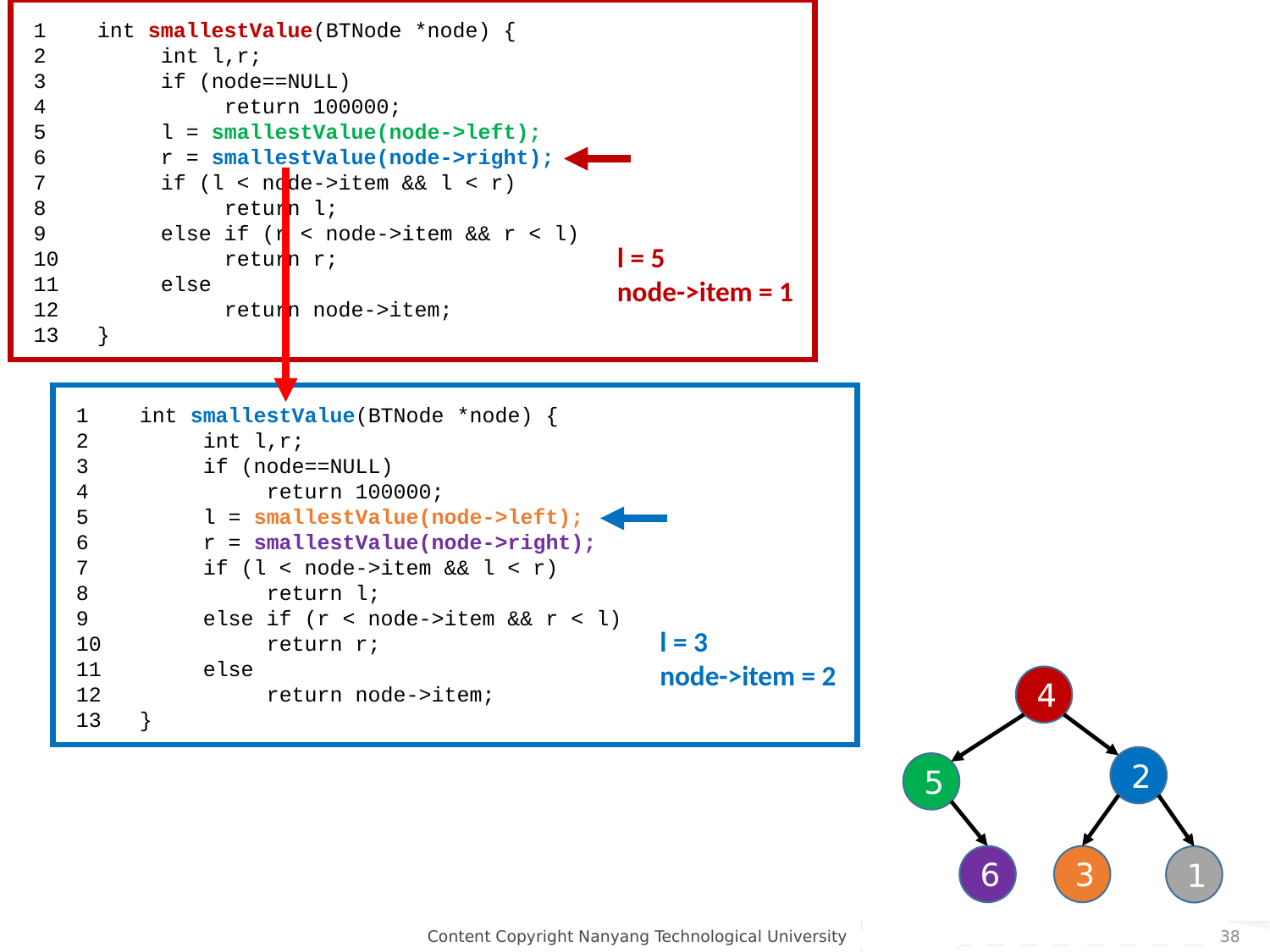

1
2
3
4
5
6
7
8
9
10
11
12
13
int smallestValue(BTNode *node) {
     int l,r;
     if (node==NULL)
          return 100000;
     l = smallestValue(node->left);
     r = smallestValue(node->right);
     if (l < node->item && l < r)
          return l;
     else if (r < node->item && r < l)
          return r;
     else
          return node->item;
}
l = 5
node->item = 1

1
2
3
4
5
6
7
8
9
10
11
12
13
int smallestValue(BTNode *node) {
     int l,r;
     if (node==NULL)
          return 100000;
     l = smallestValue(node->left);
     r = smallestValue(node->right);
     if (l < node->item && l < r)
          return l;
     else if (r < node->item && r < l)
          return r;
     else
          return node->item;
}
l = 3
node->item = 2
4
2
5
6
3
1